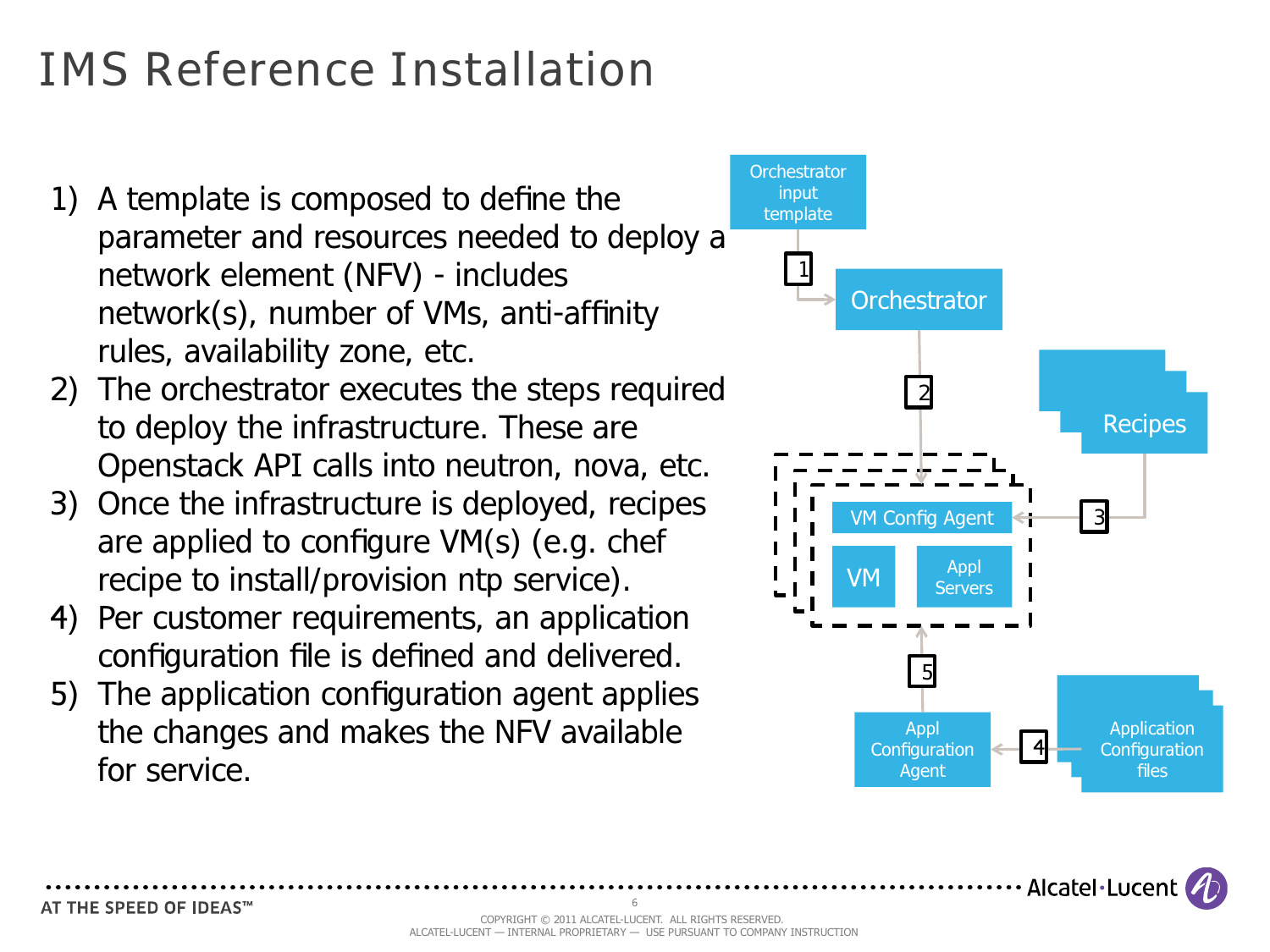

# IMS Reference Installation
A template is composed to define the parameter and resources needed to deploy a network element (NFV) - includes network(s), number of VMs, anti-affinity rules, availability zone, etc.
The orchestrator executes the steps required to deploy the infrastructure. These are Openstack API calls into neutron, nova, etc.
Once the infrastructure is deployed, recipes are applied to configure VM(s) (e.g. chef recipe to install/provision ntp service).
Per customer requirements, an application configuration file is defined and delivered.
The application configuration agent applies the changes and makes the NFV available for service.

Orchestrator input template
1
Orchestrator
Recipes
Recipes
2
Recipes

VM Config Agent

VM Config Agent
3
VM Config Agent
VM
Appl Servers
VM
Appl Servers
VM
Appl Servers
5
Application Configuration files
Application Configuration files
Application Configuration files
Appl Configuration Agent
4